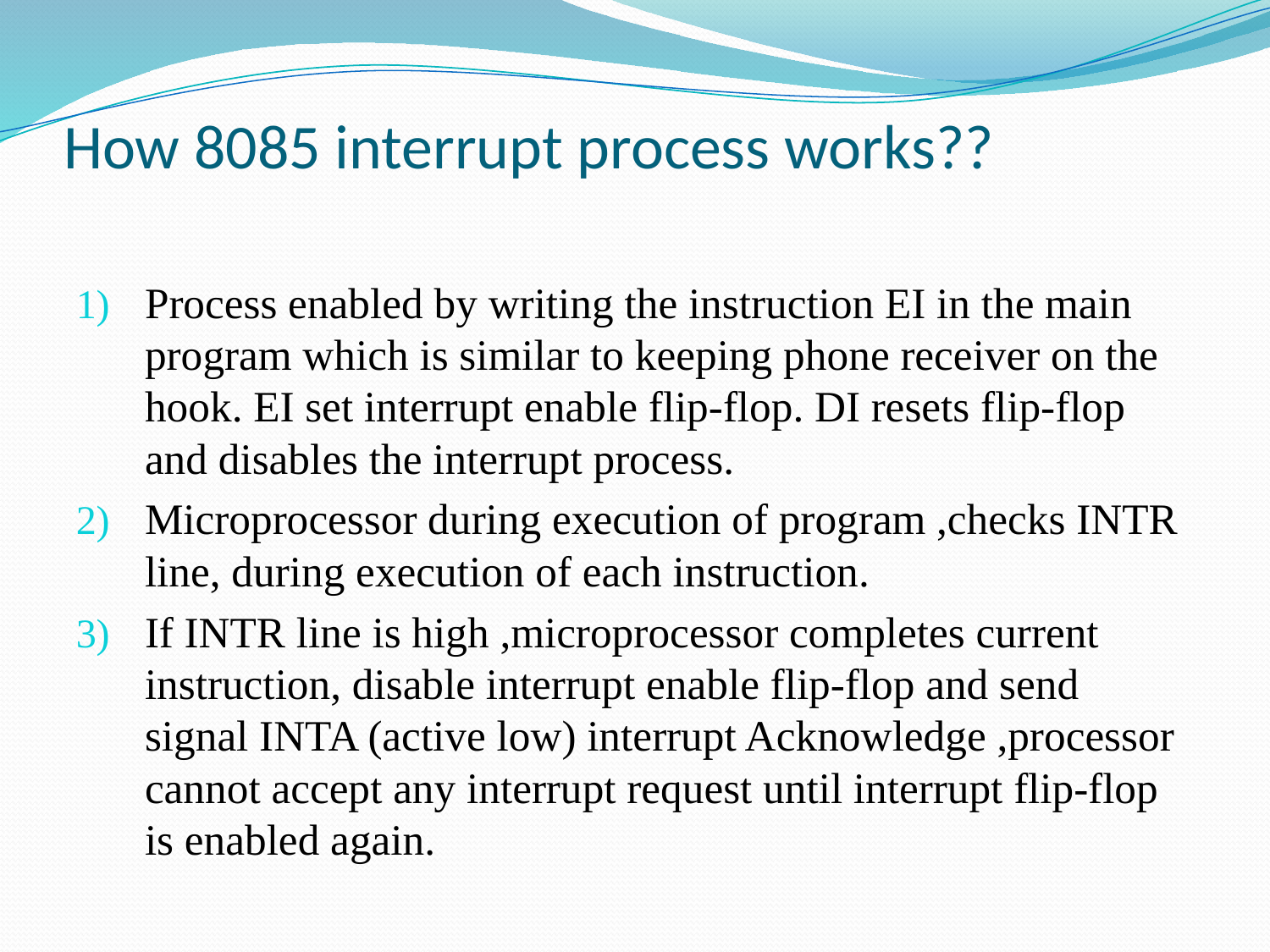

# How 8085 interrupt process works??
Process enabled by writing the instruction EI in the main program which is similar to keeping phone receiver on the hook. EI set interrupt enable flip-flop. DI resets flip-flop and disables the interrupt process.
Microprocessor during execution of program ,checks INTR line, during execution of each instruction.
If INTR line is high ,microprocessor completes current instruction, disable interrupt enable flip-flop and send signal INTA (active low) interrupt Acknowledge ,processor cannot accept any interrupt request until interrupt flip-flop is enabled again.